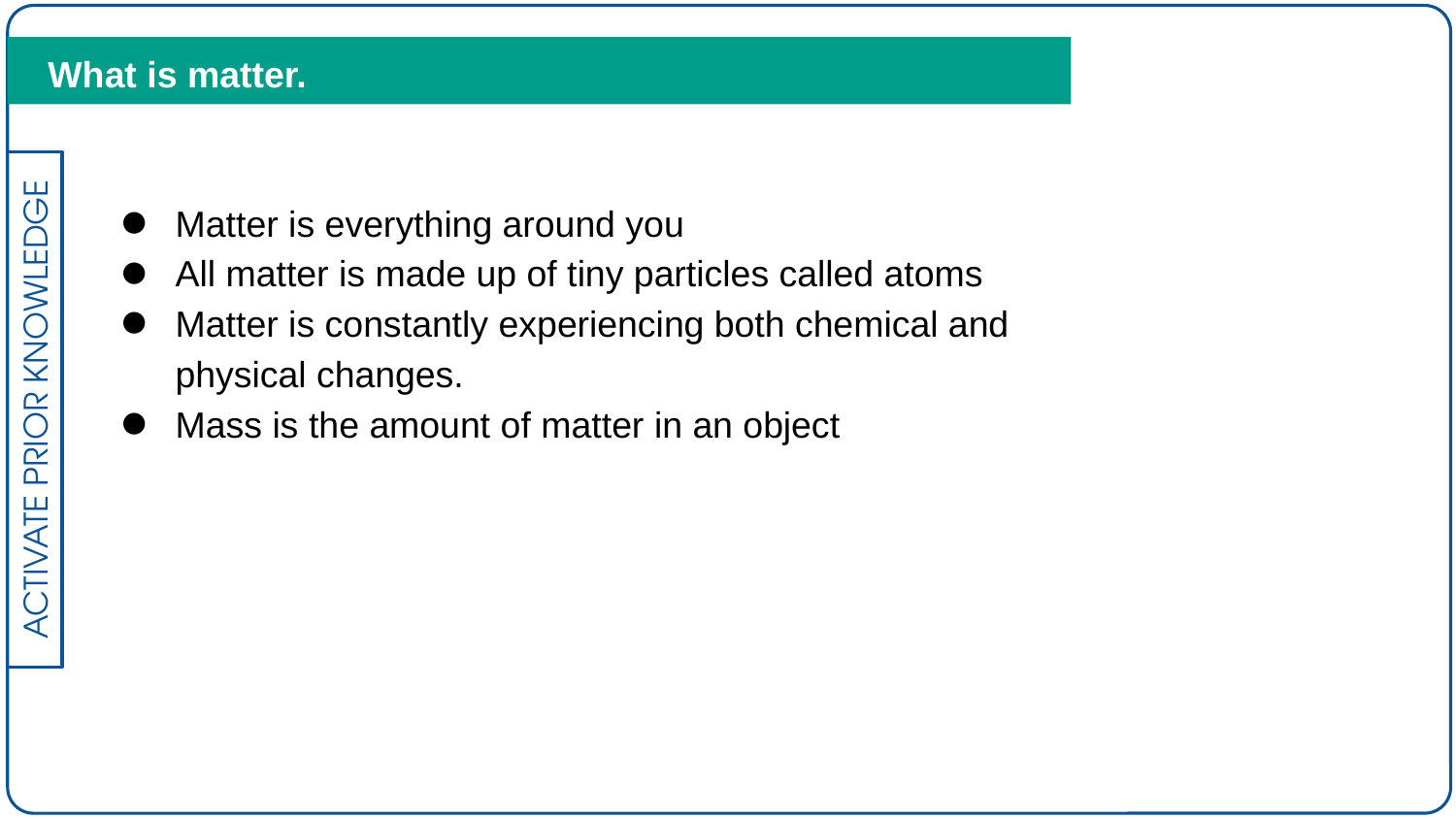

What is matter.

Matter is everything around you
All matter is made up of tiny particles called atoms
Matter is constantly experiencing both chemical and physical changes.
Mass is the amount of matter in an object